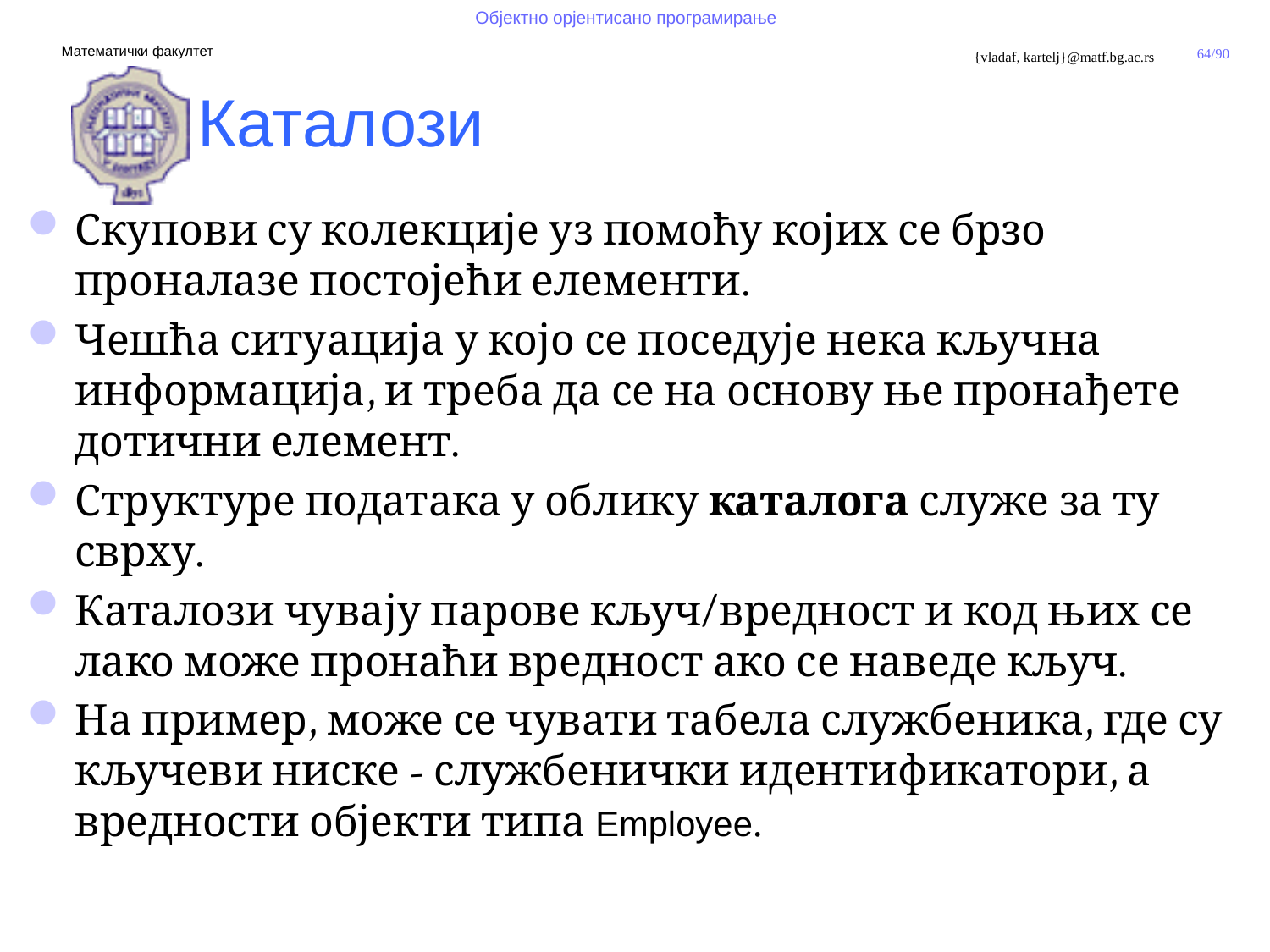

Каталози
Скупови су колекције уз помоћу којих се брзо проналазе постојећи елементи.
Чешћа ситуација у којо се поседује нека кључна информација, и треба да се на основу ње пронађете дотични елемент.
Структуре података у облику каталога служе за ту сврху.
Каталози чувају парове кључ/вредност и код њих се лако може пронаћи вредност ако се наведе кључ.
На пример, може се чувати табела службеника, где су кључеви ниске - службенички идентификатори, а вредности објекти типа Employee.